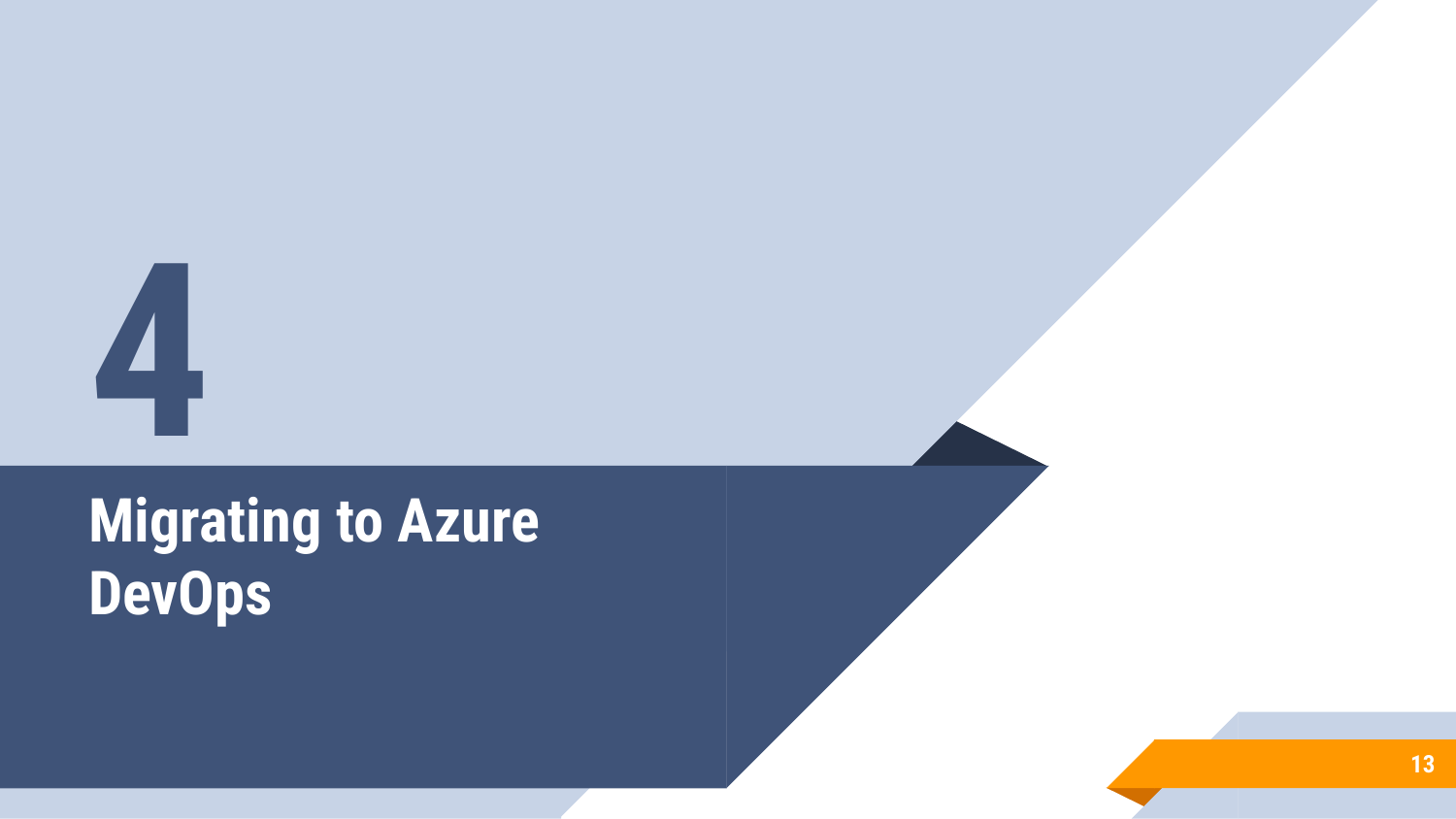

4
# Migrating to Azure DevOps

13